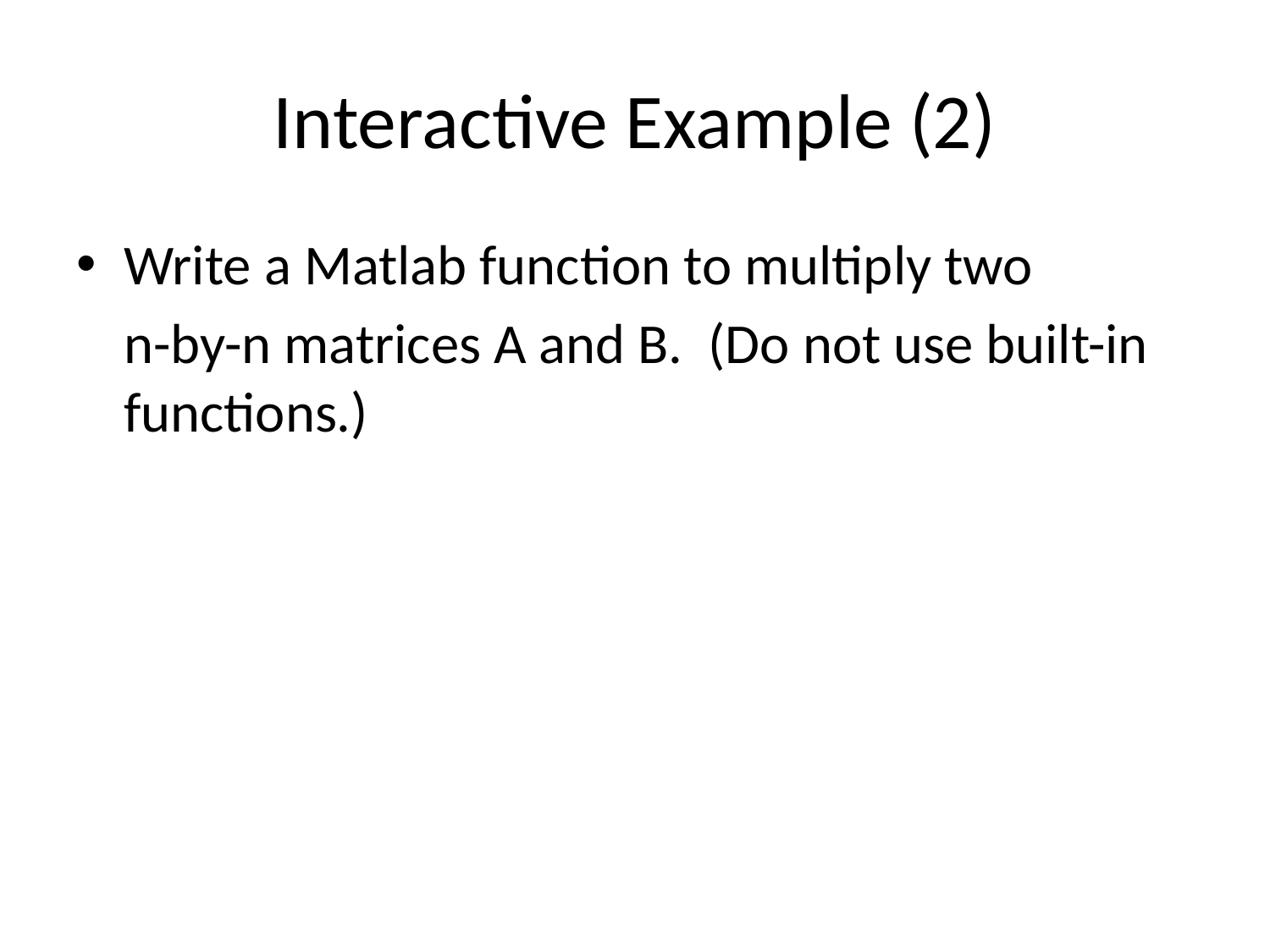

# Interactive Example (2)
Write a Matlab function to multiply two
	n-by-n matrices A and B.  (Do not use built-in functions.)